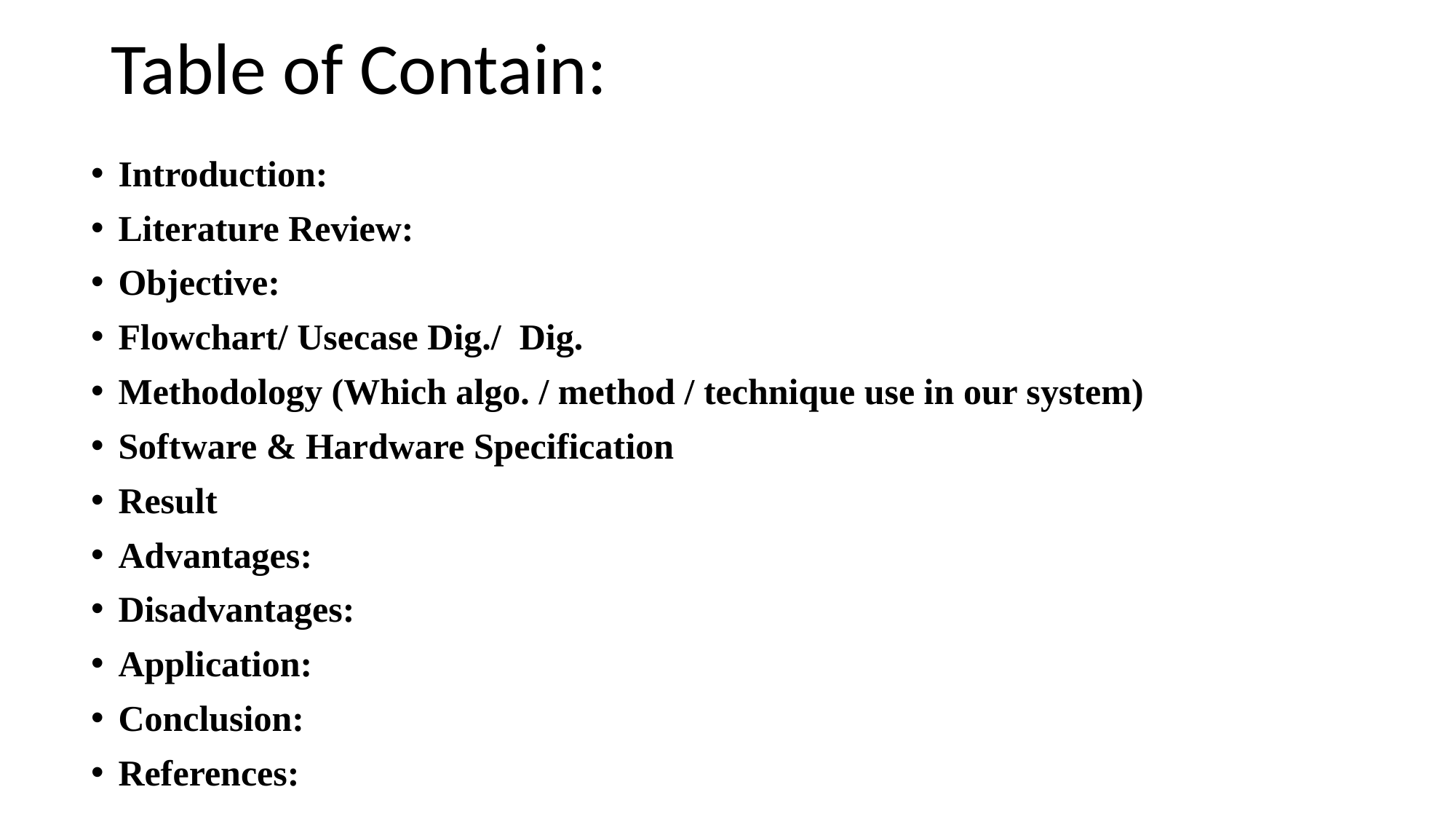

# Table of Contain:
Introduction:
Literature Review:
Objective:
Flowchart/ Usecase Dig./  Dig.
Methodology (Which algo. / method / technique use in our system)
Software & Hardware Specification
Result
Advantages:
Disadvantages:
Application:
Conclusion:
References: